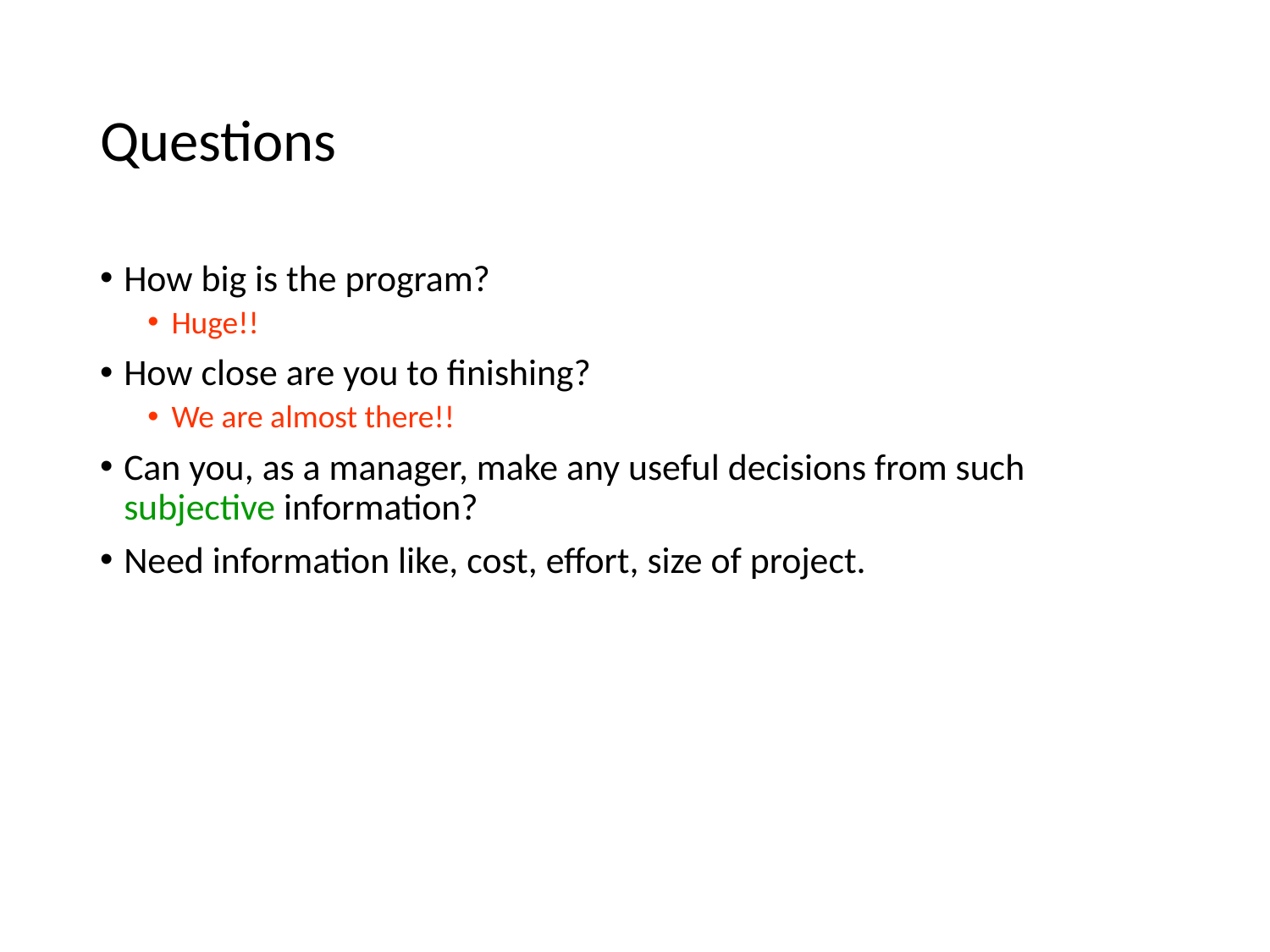

# Questions
How big is the program?
Huge!!
How close are you to finishing?
We are almost there!!
Can you, as a manager, make any useful decisions from such subjective information?
Need information like, cost, effort, size of project.